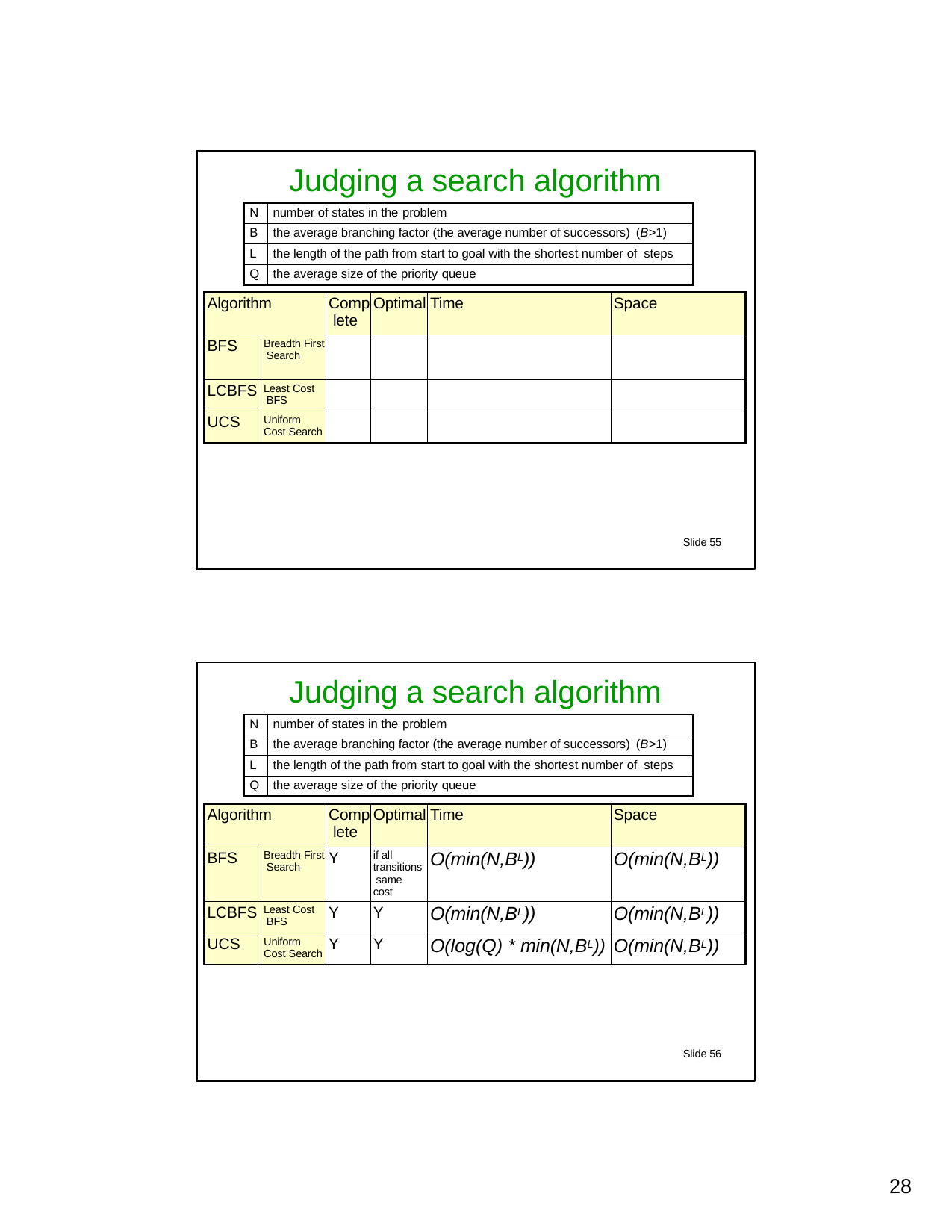

Judging a search algorithm
| N | number of states in the problem |
| --- | --- |
| B | the average branching factor (the average number of successors) (B>1) |
| L | the length of the path from start to goal with the shortest number of steps |
| Q | the average size of the priority queue |
| Algorithm |  | Comp lete | Optimal | Time | Space |
| --- | --- | --- | --- | --- | --- |
| BFS | Breadth First Search |  |  |  |  |
| LCBFS | Least Cost BFS |  |  |  |  |
| UCS | Uniform Cost Search |  |  |  |  |
Slide 55

Judging a search algorithm
| N | number of states in the problem |
| --- | --- |
| B | the average branching factor (the average number of successors) (B>1) |
| L | the length of the path from start to goal with the shortest number of steps |
| Q | the average size of the priority queue |
| Algorithm |  | Comp lete | Optimal | Time | Space |
| --- | --- | --- | --- | --- | --- |
| BFS | Breadth First Search | Y | if all transitions same cost | O(min(N,BL)) | O(min(N,BL)) |
| LCBFS | Least Cost BFS | Y | Y | O(min(N,BL)) | O(min(N,BL)) |
| UCS | Uniform Cost Search | Y | Y | O(log(Q) \* min(N,BL)) | O(min(N,BL)) |
Slide 56
28